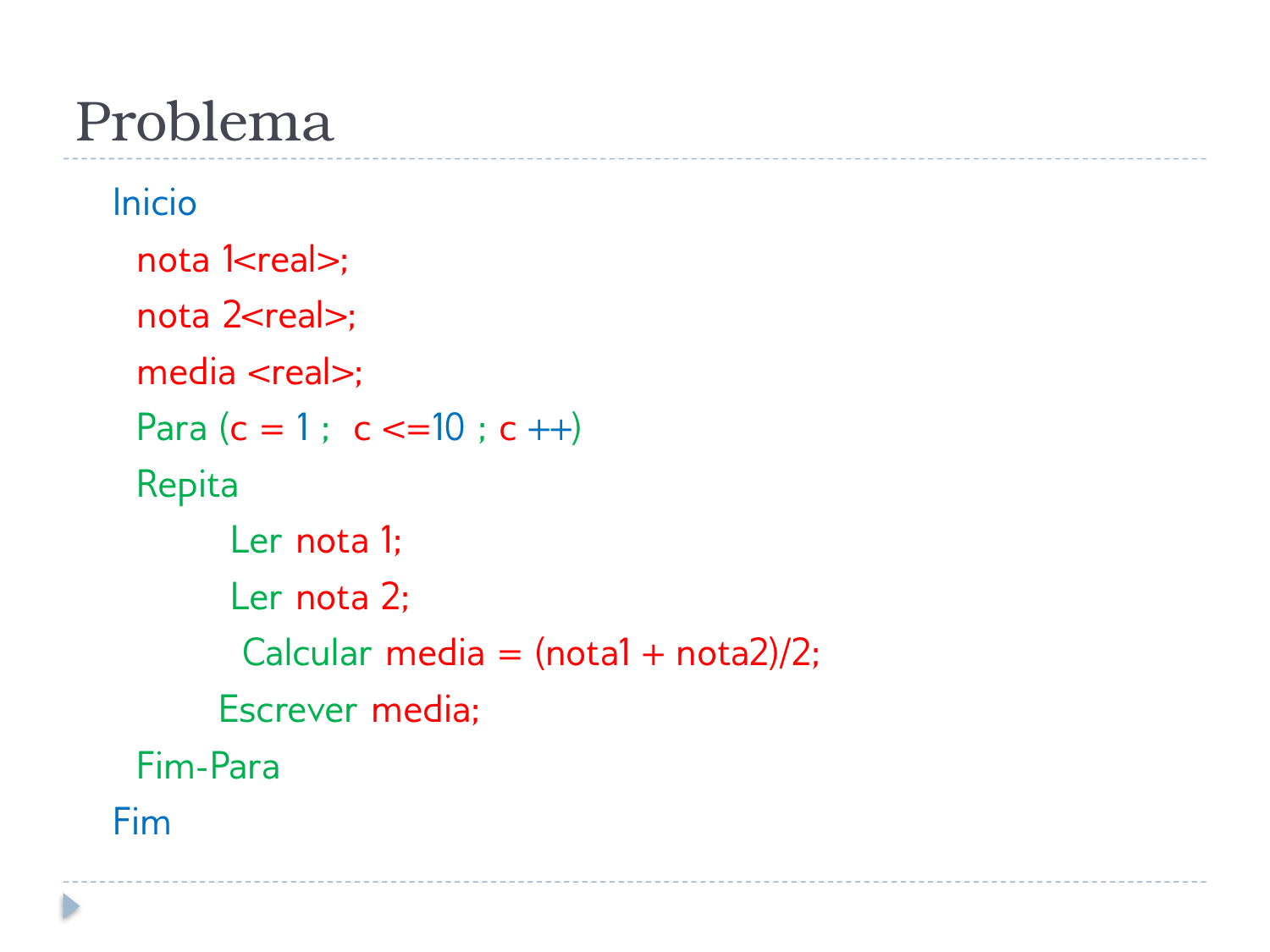

# Problema
Inicio
  nota 1<real>;
  nota 2<real>;
  media <real>;
  Para (c = 1 ;  c <=10 ; c ++)
  Repita
		    Ler nota 1;
		    Ler nota 2;
	     Calcular media = (nota1 + nota2)/2;
		   Escrever media;
  Fim-Para
Fim